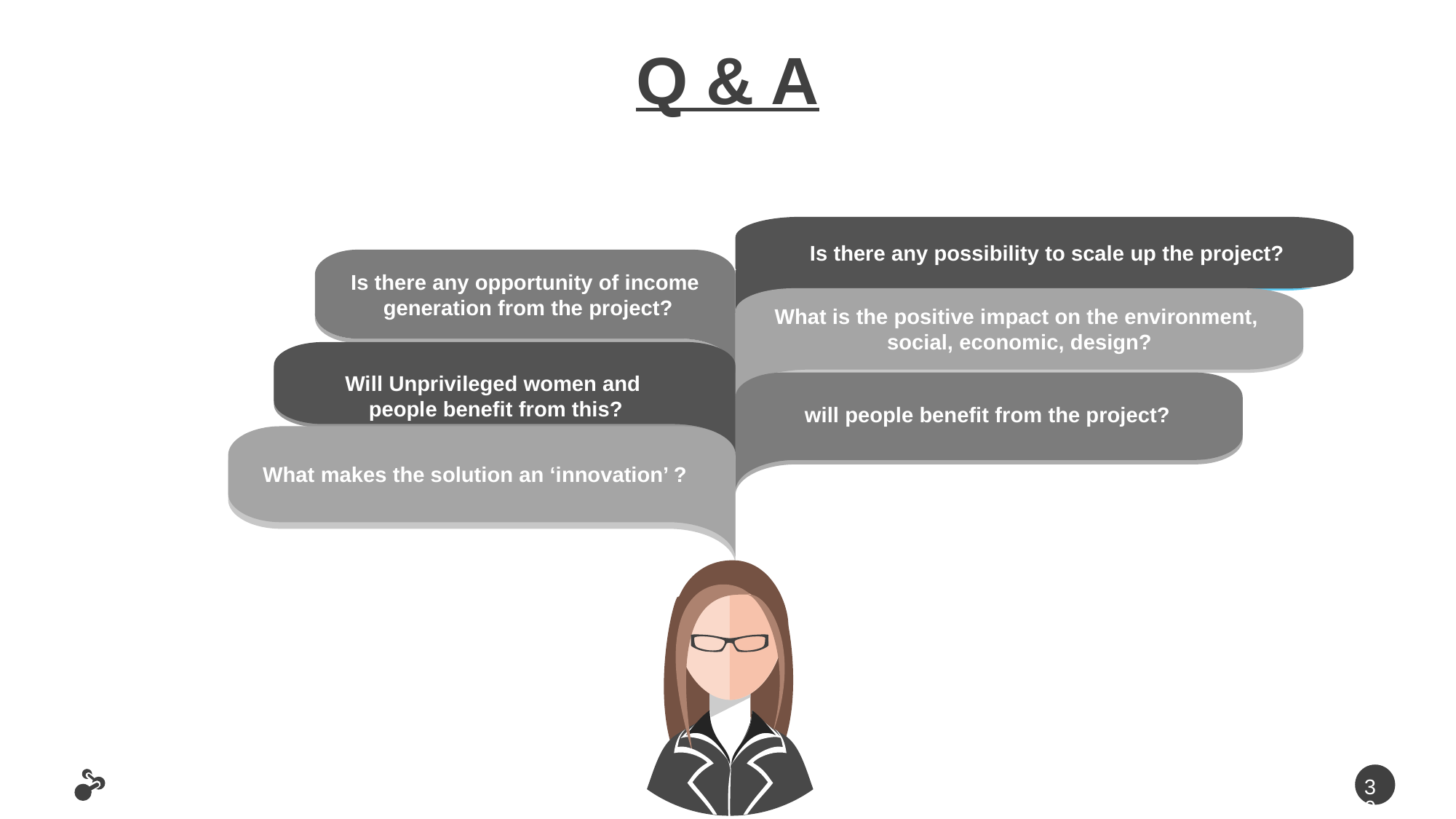

# Q & A

Is there any possibility to scale up the project?

Is there any opportunity of income
 generation from the project?

What is the positive impact on the environment,
 social, economic, design?

Will Unprivileged women and
 people benefit from this?

will people benefit from the project?

What makes the solution an ‘innovation’ ?

30